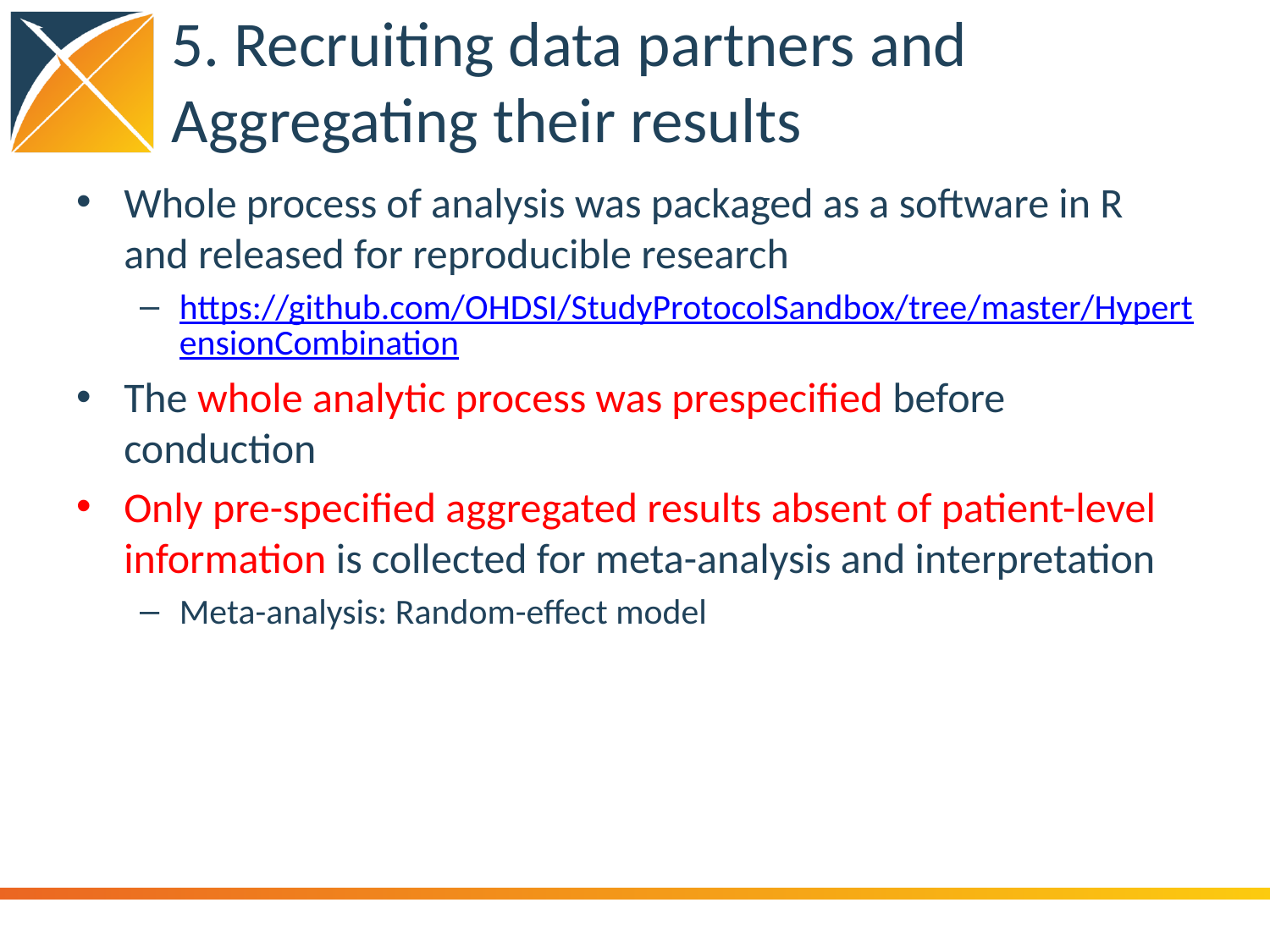

# 5. Recruiting data partners and Aggregating their results
Whole process of analysis was packaged as a software in R and released for reproducible research
https://github.com/OHDSI/StudyProtocolSandbox/tree/master/HypertensionCombination
The whole analytic process was prespecified before conduction
Only pre-specified aggregated results absent of patient-level information is collected for meta-analysis and interpretation
Meta-analysis: Random-effect model